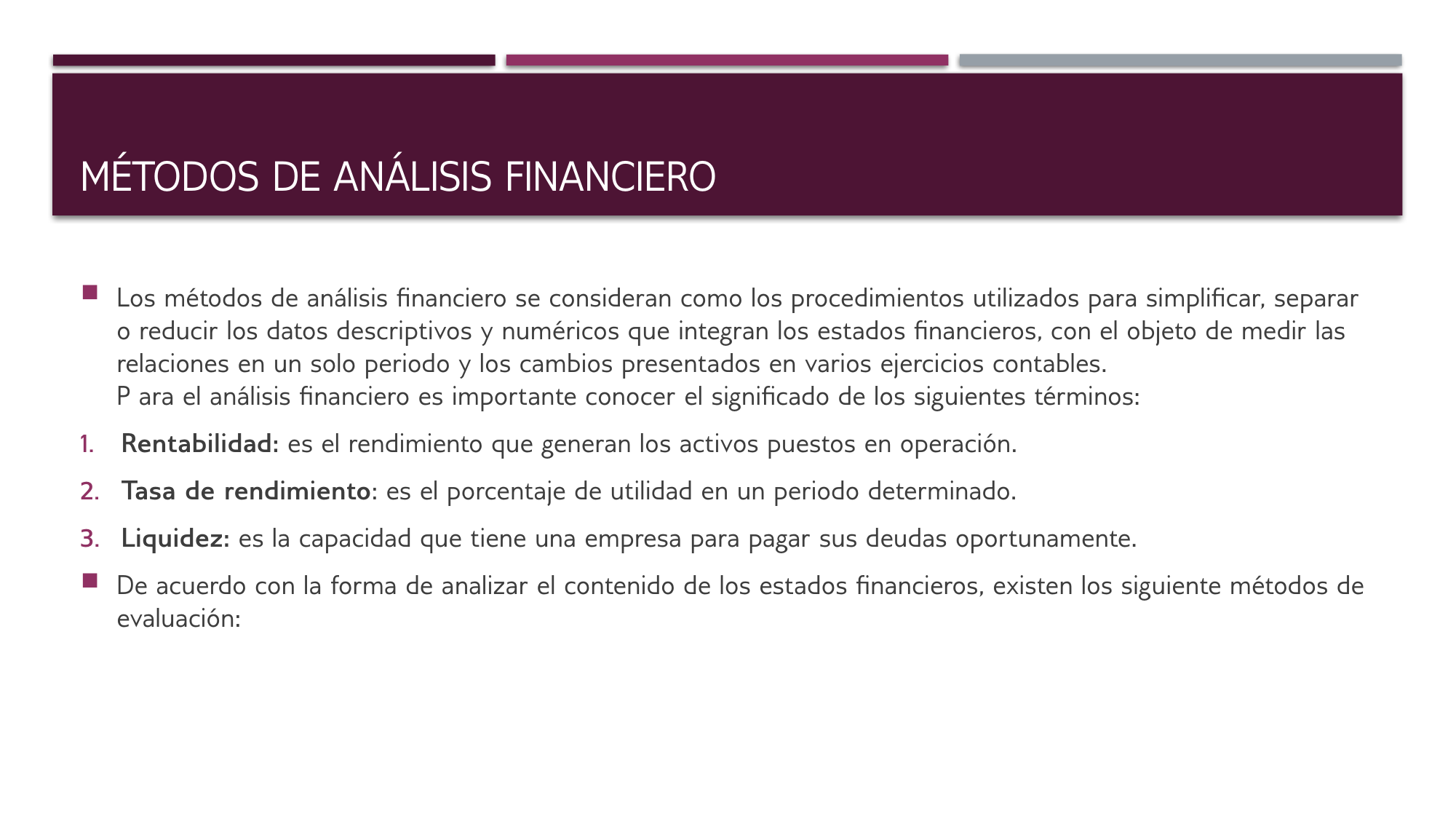

# Métodos de análisis financiero
Los métodos de análisis financiero se consideran como los procedimientos utilizados para simplificar, separar o reducir los datos descriptivos y numéricos que integran los estados financieros, con el objeto de medir las relaciones en un solo periodo y los cambios presentados en varios ejercicios contables.
P ara el análisis financiero es importante conocer el significado de los siguientes términos:
Rentabilidad: es el rendimiento que generan los activos puestos en operación.
Tasa de rendimiento: es el porcentaje de utilidad en un periodo determinado.
Liquidez: es la capacidad que tiene una empresa para pagar sus deudas oportunamente.
De acuerdo con la forma de analizar el contenido de los estados financieros, existen los siguiente métodos de evaluación: